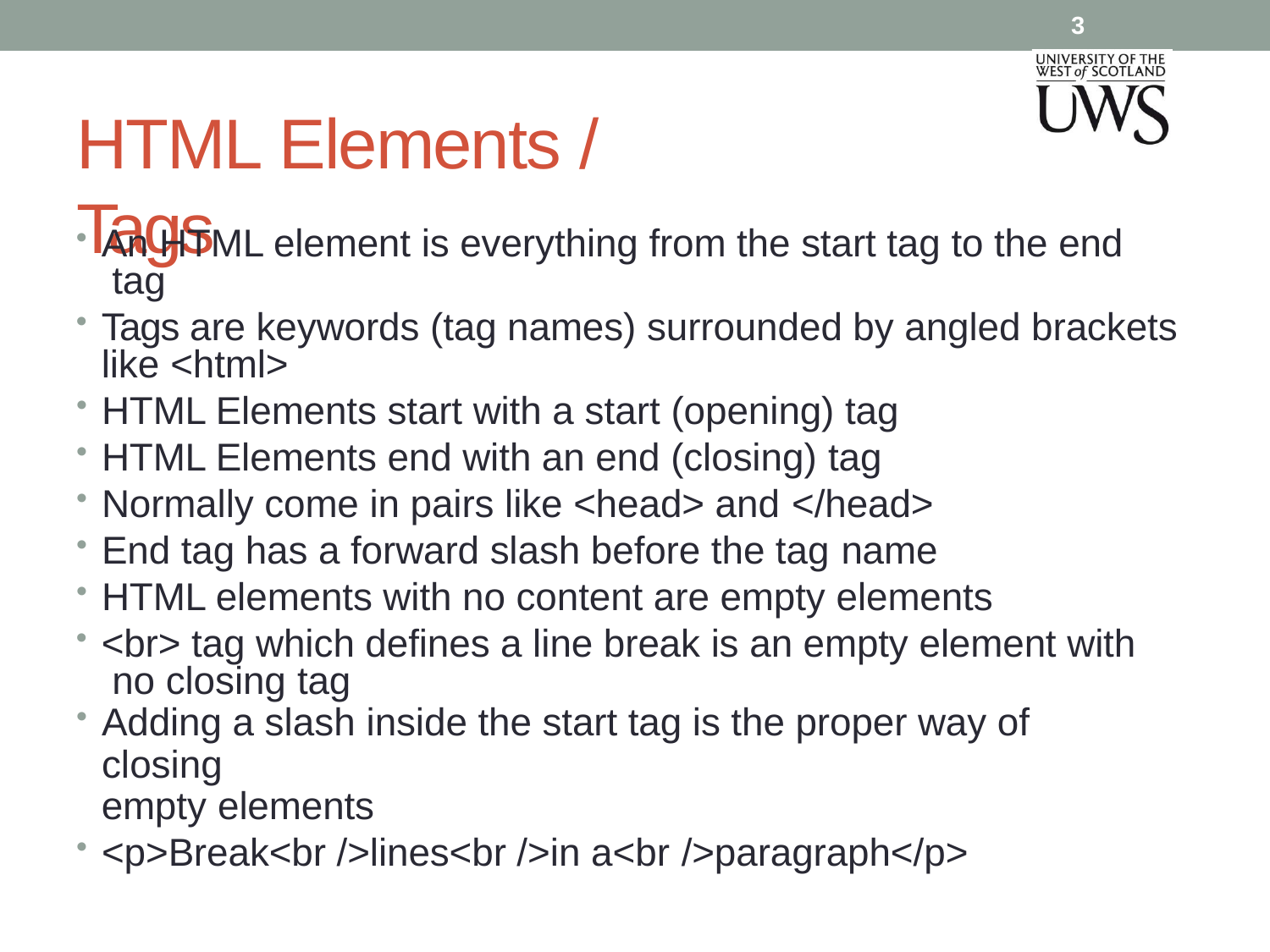

3
# HTML Elements / Tags
An HTML element is everything from the start tag to the end  tag
Tags are keywords (tag names) surrounded by angled brackets  like <html>
HTML Elements start with a start (opening) tag
HTML Elements end with an end (closing) tag
Normally come in pairs like <head> and </head>
End tag has a forward slash before the tag name
HTML elements with no content are empty elements
<br> tag which defines a line break is an empty element with  no closing tag
Adding a slash inside the start tag is the proper way of closing
empty elements
<p>Break<br />lines<br />in a<br />paragraph</p>